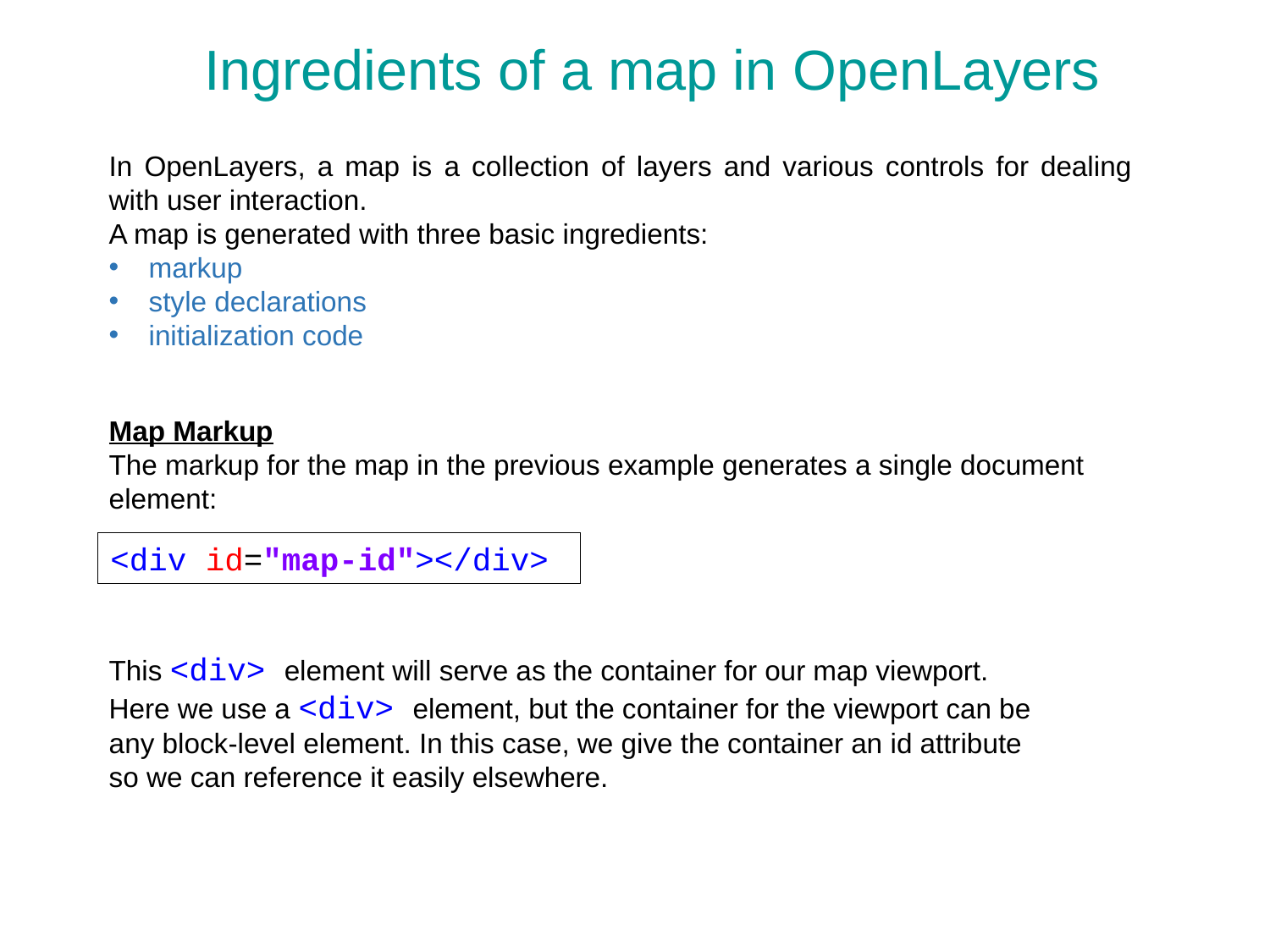

Ingredients of a map in OpenLayers
In OpenLayers, a map is a collection of layers and various controls for dealing with user interaction.
A map is generated with three basic ingredients:
markup
style declarations
initialization code
Map Markup
The markup for the map in the previous example generates a single document element:
<div id="map-id"></div>
This <div> element will serve as the container for our map viewport.
Here we use a <div> element, but the container for the viewport can be any block-level element. In this case, we give the container an id attribute so we can reference it easily elsewhere.